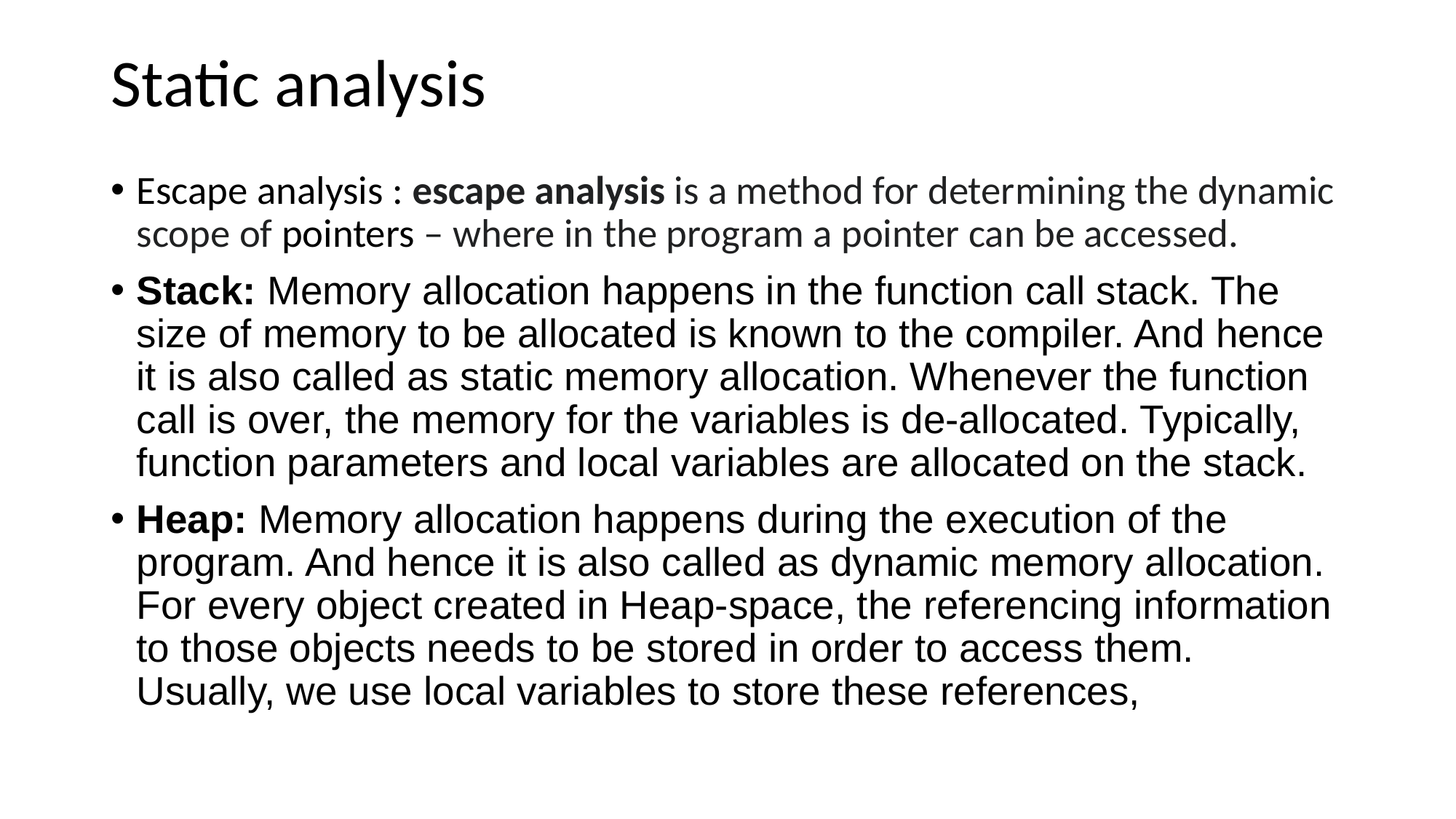

# Static analysis
Escape analysis : escape analysis is a method for determining the dynamic scope of pointers – where in the program a pointer can be accessed.
Stack: Memory allocation happens in the function call stack. The size of memory to be allocated is known to the compiler. And hence it is also called as static memory allocation. Whenever the function call is over, the memory for the variables is de-allocated. Typically, function parameters and local variables are allocated on the stack.
Heap: Memory allocation happens during the execution of the program. And hence it is also called as dynamic memory allocation. For every object created in Heap-space, the referencing information to those objects needs to be stored in order to access them. Usually, we use local variables to store these references,